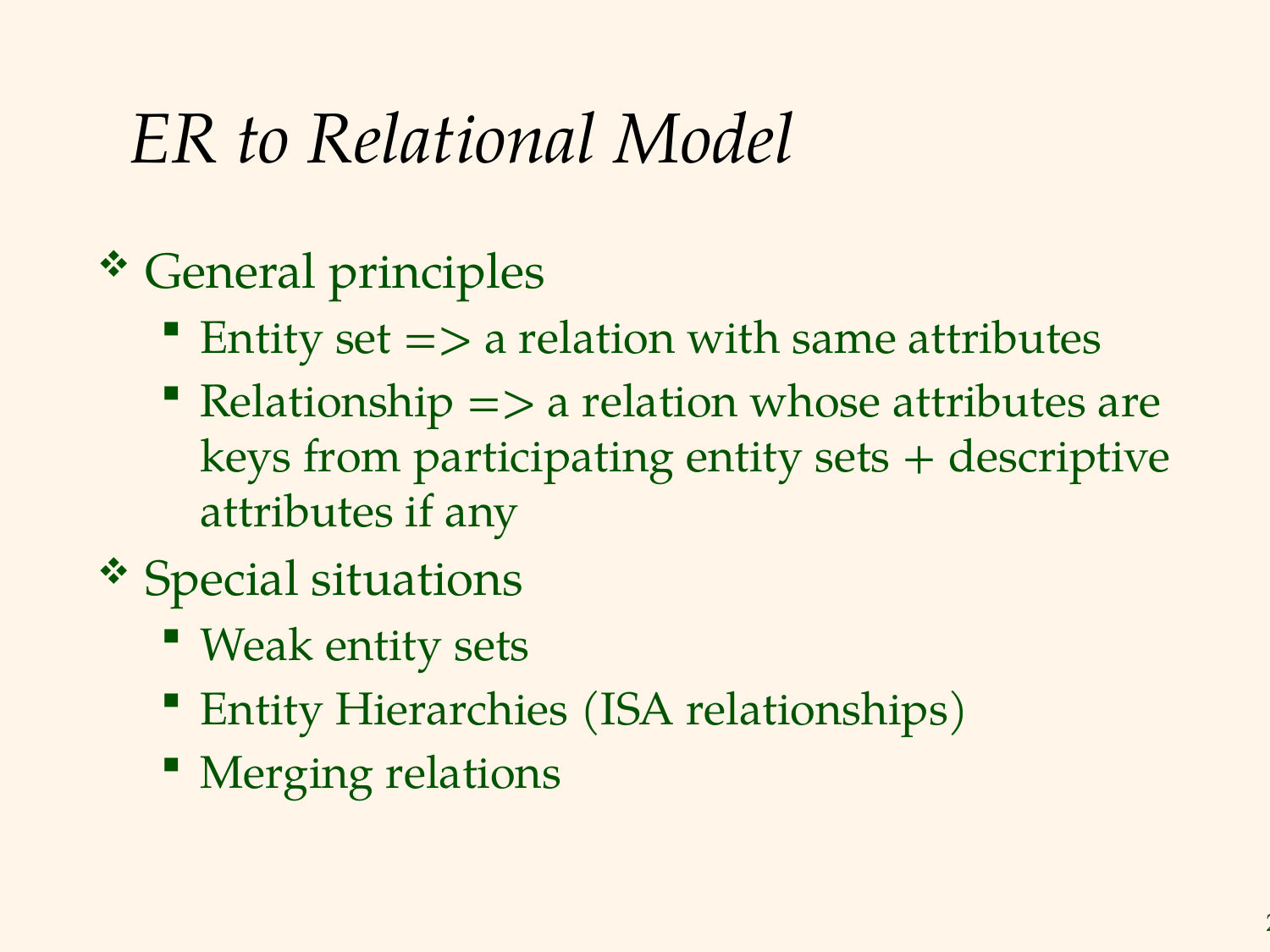

# ER to Relational Model
General principles
Entity set => a relation with same attributes
Relationship => a relation whose attributes are keys from participating entity sets + descriptive attributes if any
Special situations
Weak entity sets
Entity Hierarchies (ISA relationships)
Merging relations